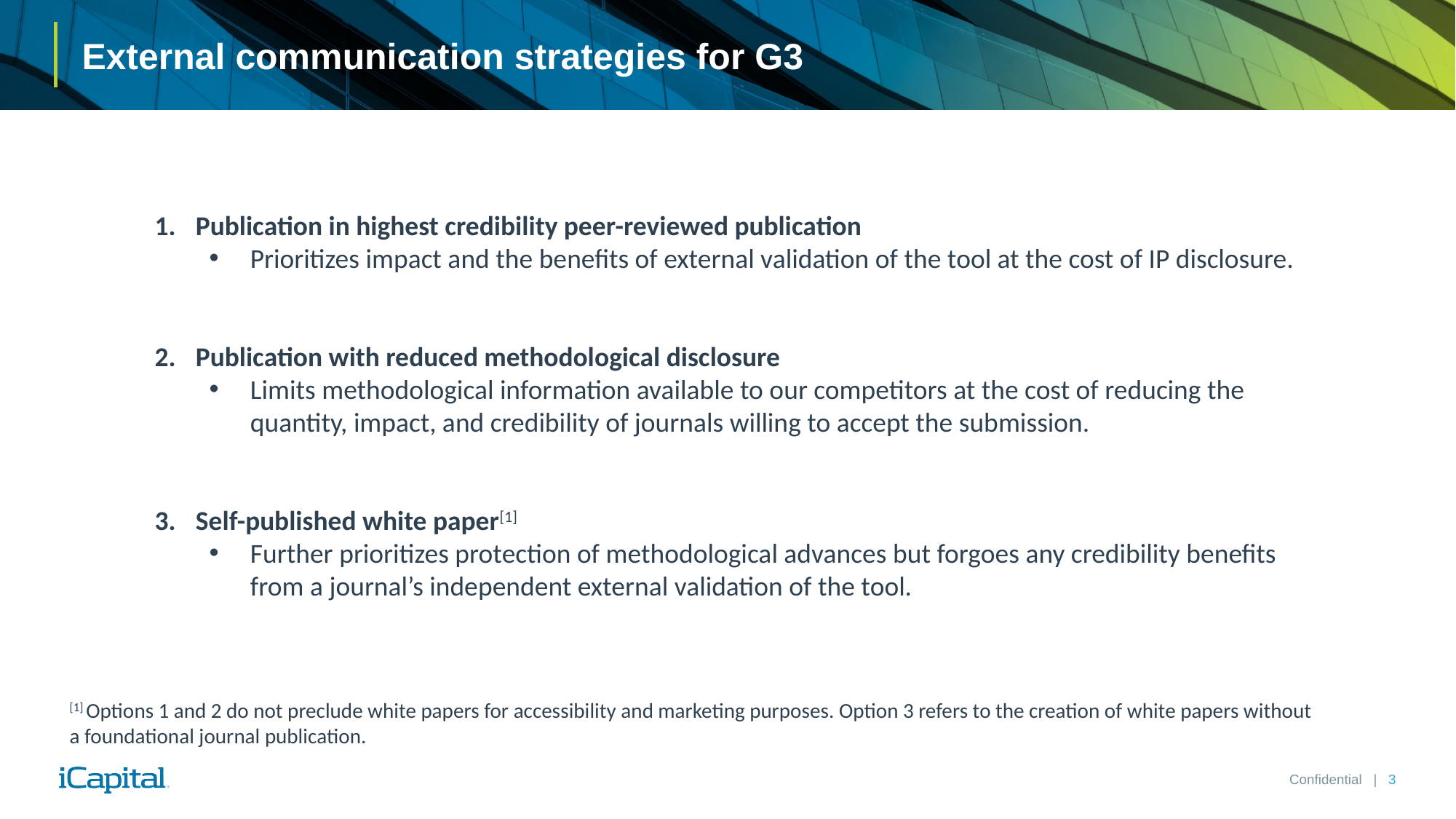

# External communication strategies for G3
Publication in highest credibility peer-reviewed publication
Prioritizes impact and the benefits of external validation of the tool at the cost of IP disclosure.

Publication with reduced methodological disclosure
Limits methodological information available to our competitors at the cost of reducing the quantity, impact, and credibility of journals willing to accept the submission.

Self-published white paper[1]
Further prioritizes protection of methodological advances but forgoes any credibility benefits from a journal’s independent external validation of the tool.
[1] Options 1 and 2 do not preclude white papers for accessibility and marketing purposes. Option 3 refers to the creation of white papers without a foundational journal publication.